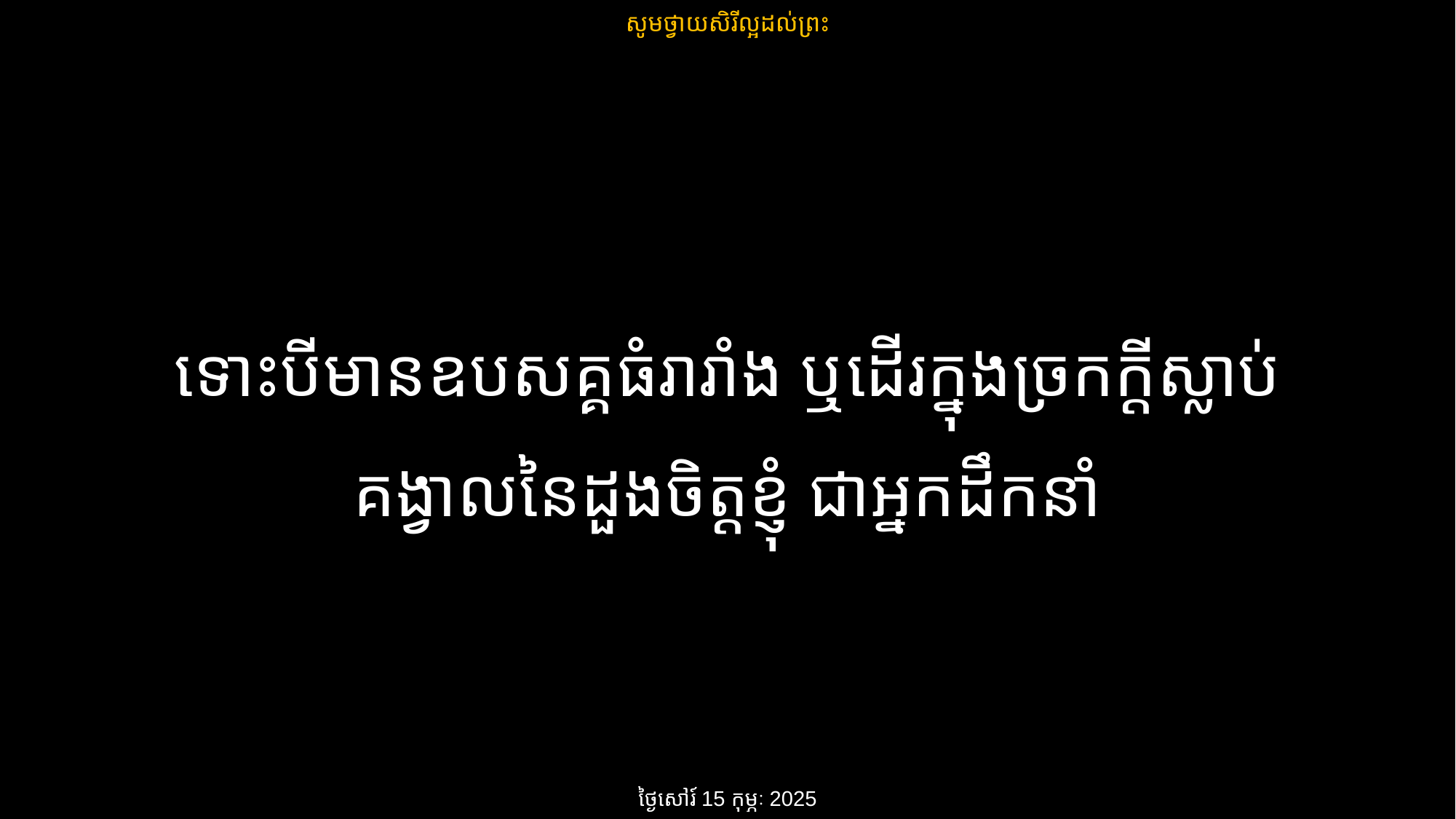

សូមថ្វាយសិរីល្អដល់ព្រះ
ទោះបីមានឧបសគ្គធំរារាំង ឬដើរក្នុងច្រកក្តីស្លាប់
គង្វាលនៃដួងចិត្តខ្ញុំ ជាអ្នកដឹកនាំ
ថ្ងៃសៅរ៍ 15 កុម្ភៈ 2025